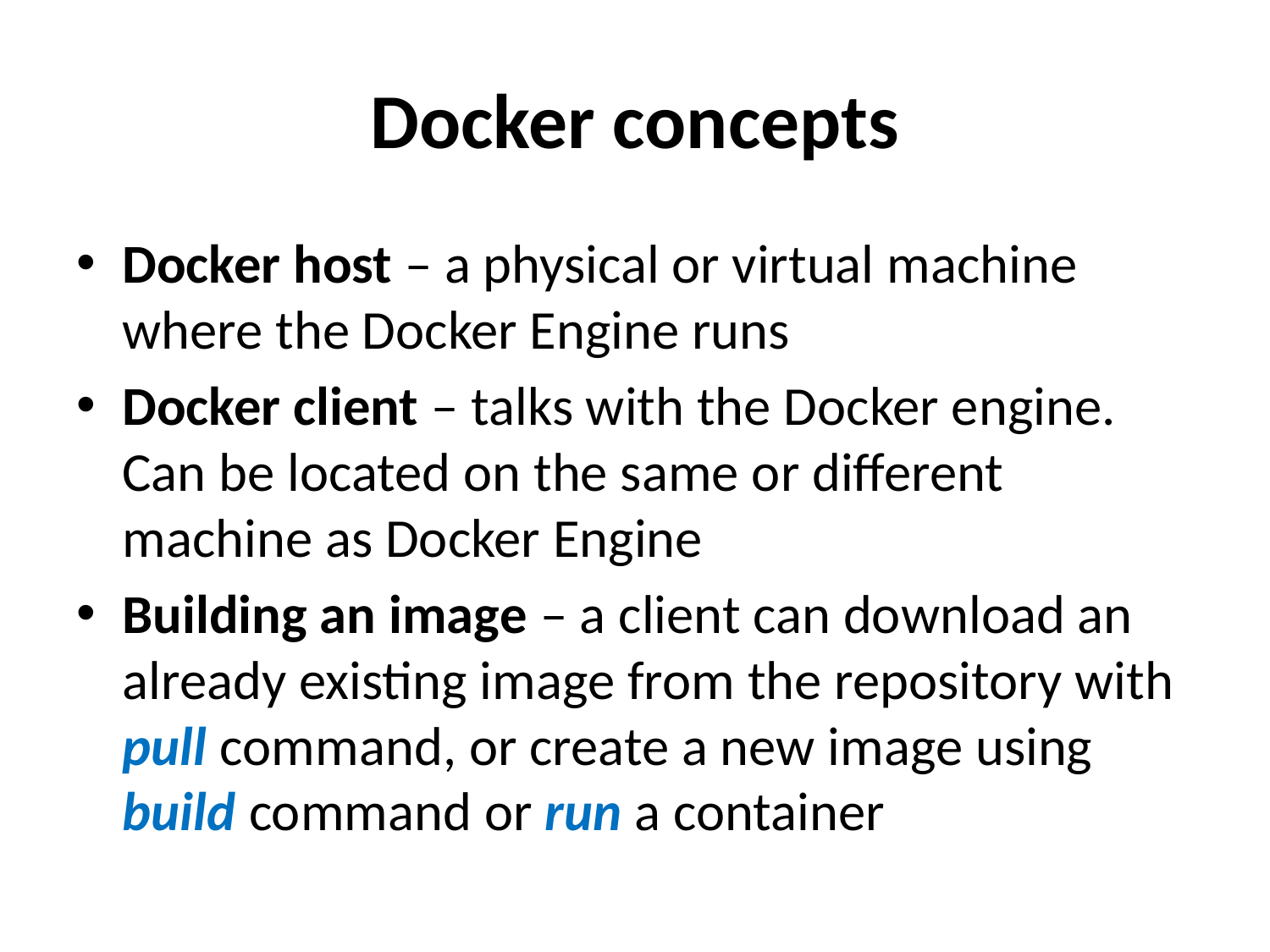

# Docker concepts
Docker host – a physical or virtual machine where the Docker Engine runs
Docker client – talks with the Docker engine. Can be located on the same or different machine as Docker Engine
Building an image – a client can download an already existing image from the repository with pull command, or create a new image using build command or run a container